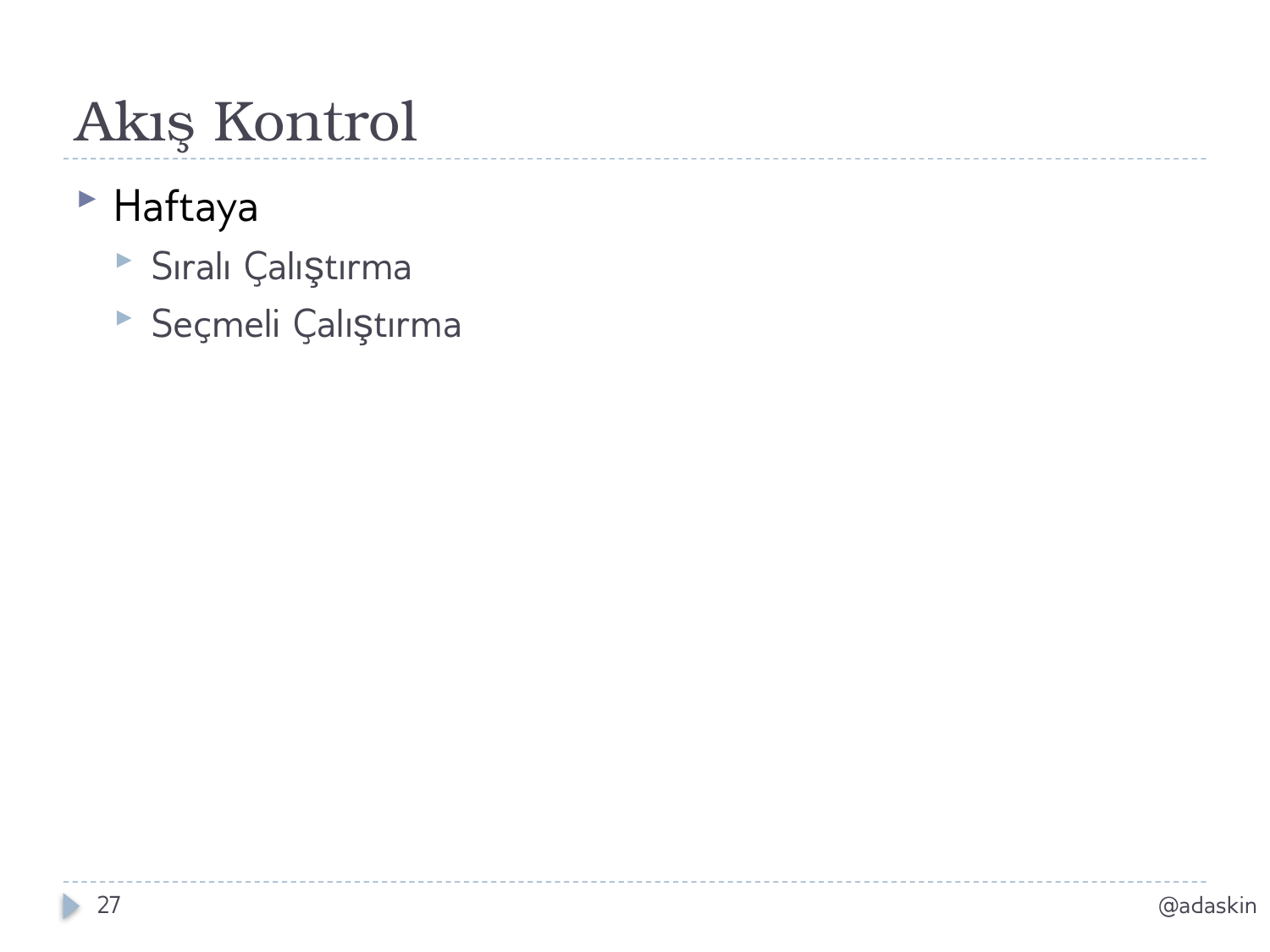

# Akış Kontrol
Haftaya
Sıralı Çalıştırma
Seçmeli Çalıştırma
27
@adaskin